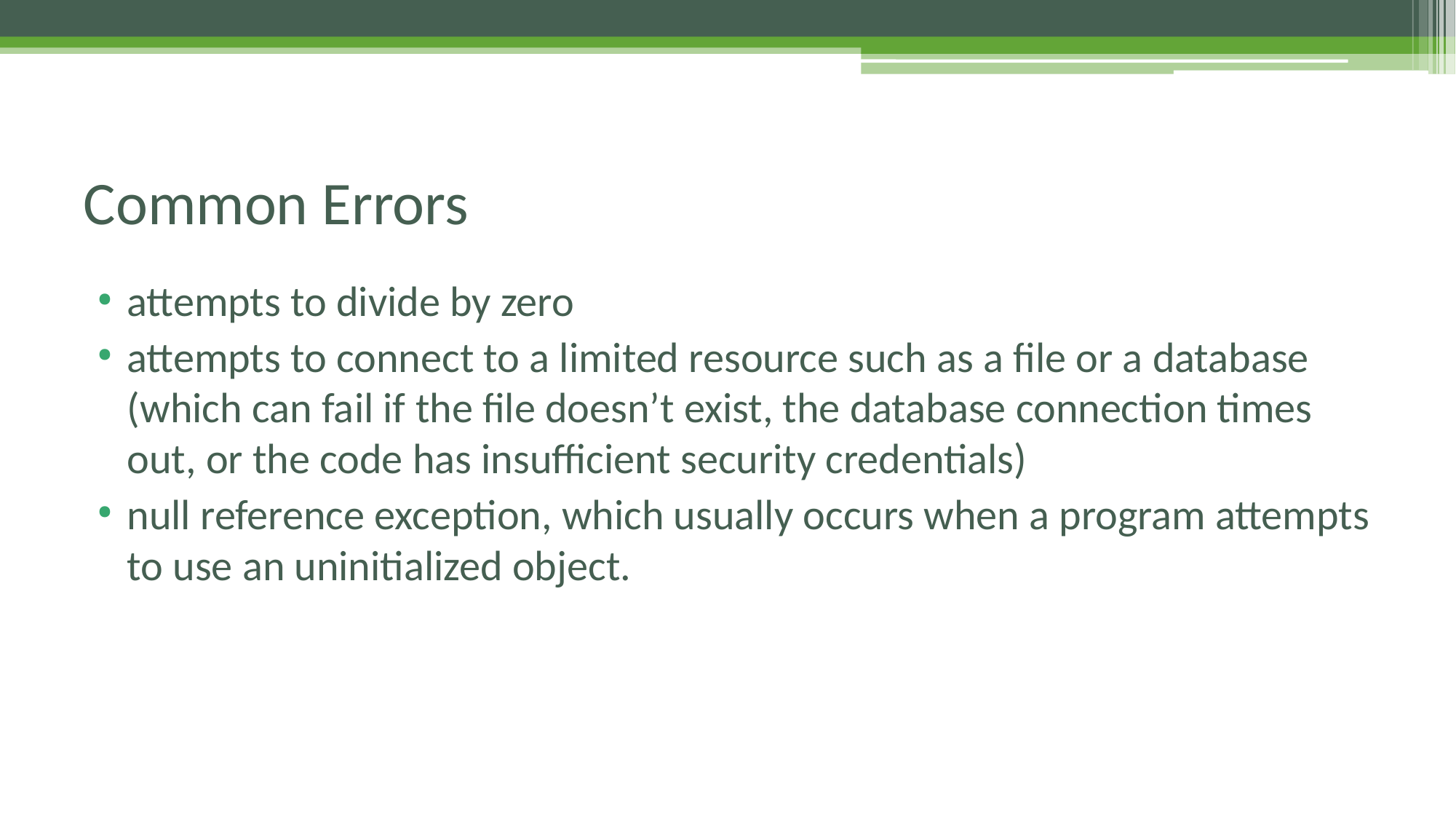

# Common Errors
attempts to divide by zero
attempts to connect to a limited resource such as a file or a database (which can fail if the file doesn’t exist, the database connection times out, or the code has insufficient security credentials)
null reference exception, which usually occurs when a program attempts to use an uninitialized object.